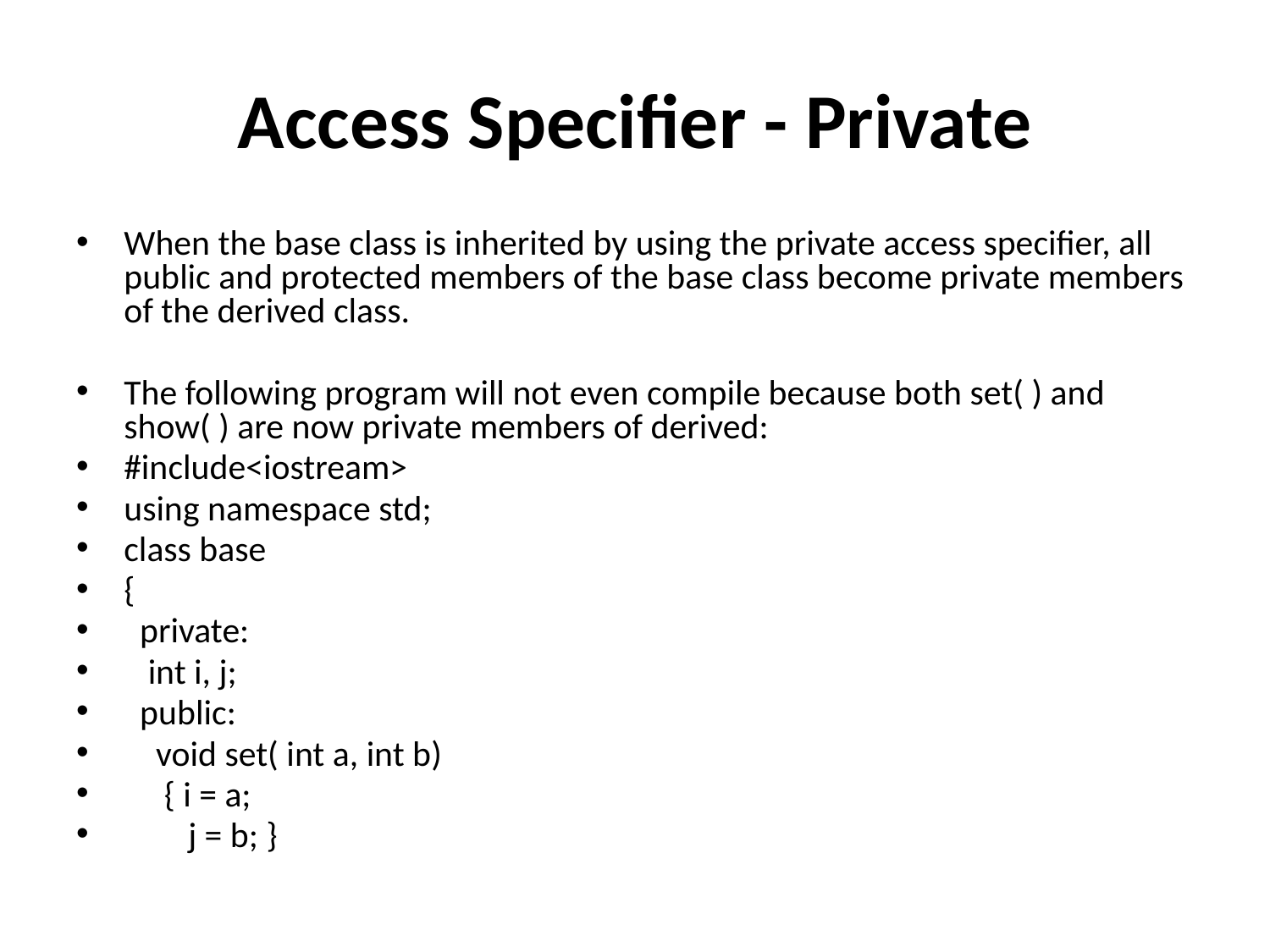

# Access Specifier - Private
When the base class is inherited by using the private access specifier, all public and protected members of the base class become private members of the derived class.

The following program will not even compile because both set( ) and show( ) are now private members of derived:
#include<iostream>
using namespace std;
class base
{
  private:
   int i, j;
  public:
    void set( int a, int b)
     { i = a;
        j = b; }